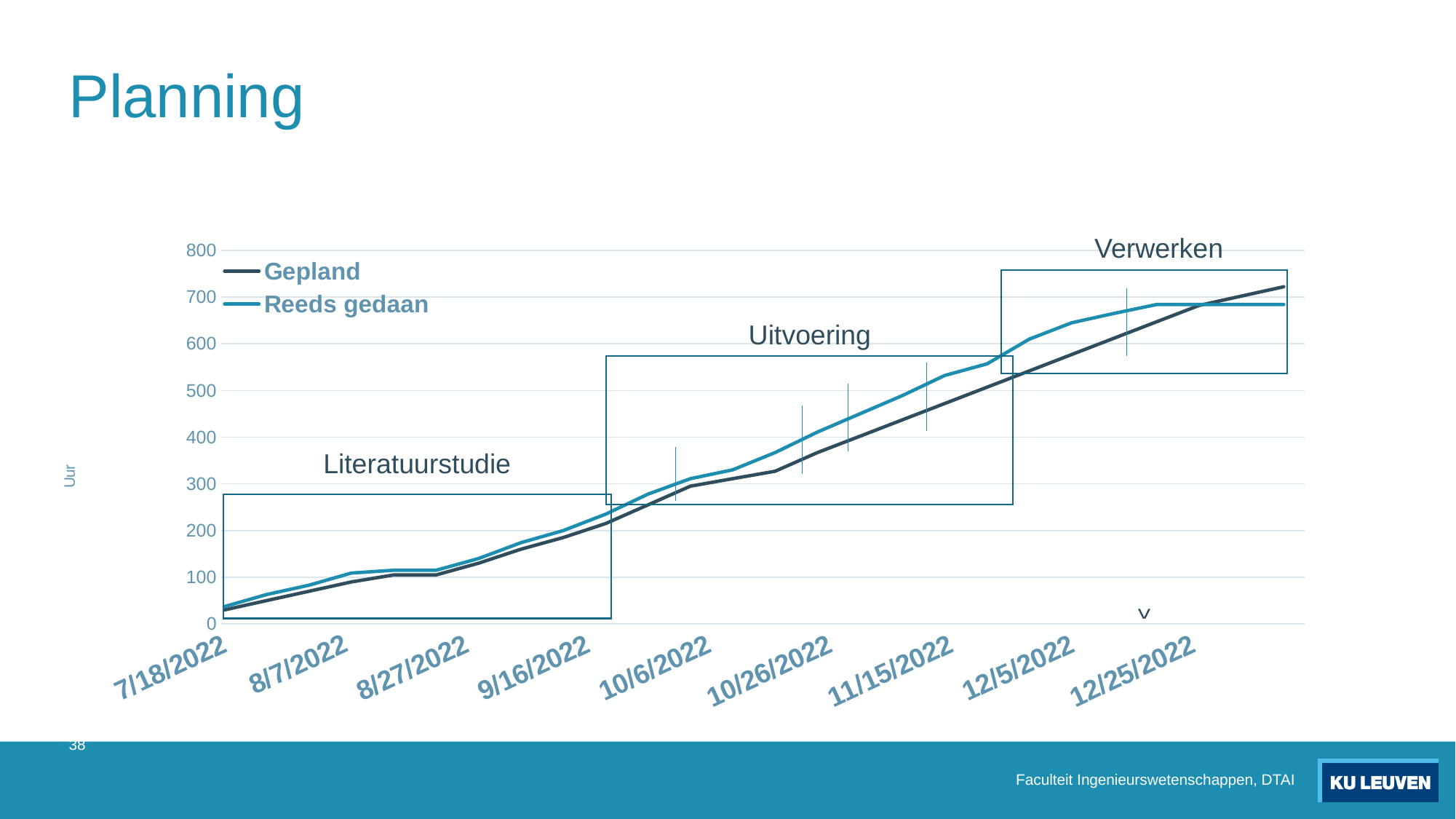

# Planning

### Chart

| Category |  |  |
|---|---|---|
| 44760 | 30.0 | 37.0 |
| 44767 | 50.0 | 63.0 |
| 44774 | 70.0 | 83.0 |
| 44781 | 90.0 | 109.0 |
| 44788 | 105.0 | 115.0 |
| 44795 | 105.0 | 115.0 |
| 44802 | 130.0 | 140.0 |
| 44809 | 160.0 | 174.0 |
| 44816 | 185.0 | 200.0 |
| 44823 | 215.0 | 235.0 |
| 44830 | 255.0 | 278.0 |
| 44837 | 295.0 | 311.0 |
| 44844 | 311.0 | 330.0 |
| 44851 | 327.0 | 367.0 |
| 44858 | 367.0 | 411.0 |
| 44865 | 402.0 | 450.0 |
| 44872 | 437.0 | 489.0 |
| 44879 | 472.0 | 532.0 |
| 44886 | 507.0 | 557.0 |
| 44893 | 542.0 | 610.0 |
| 44900 | 577.0 | 645.0 |
| 44907 | 612.0 | 665.0 |
| 44914 | 647.0 | 684.0 |
| 44921 | 682.0 | 684.0 |
| 44928 | 702.0 | 684.0 |
| 44935 | 722.0 | 684.0 |
| 44942 | None | None |
Verwerken

Uitvoering

Literatuurstudie

^
38
Faculteit Ingenieurswetenschappen, DTAI